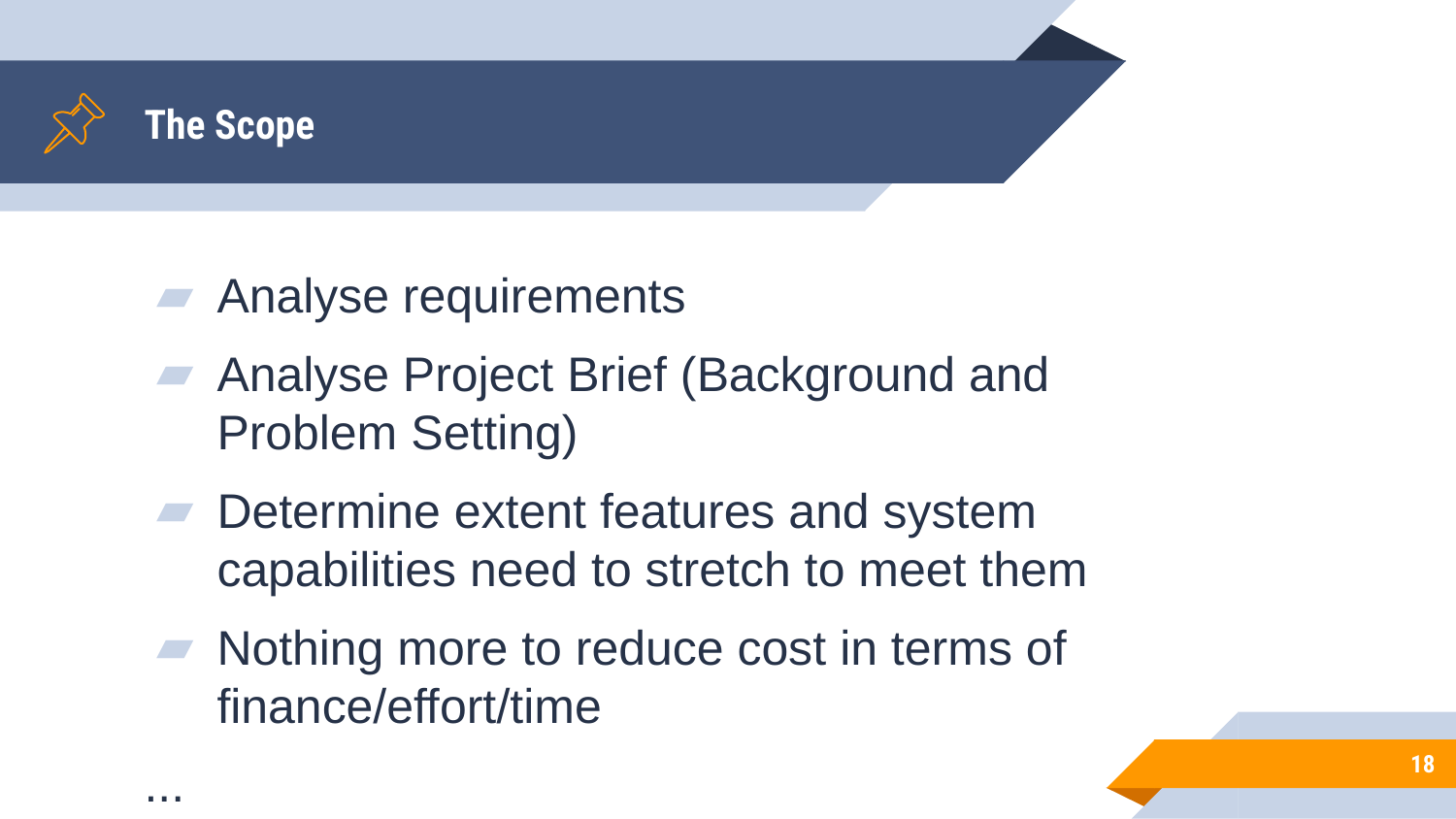

# The Scope

Analyse requirements
Analyse Project Brief (Background and Problem Setting)
Determine extent features and system capabilities need to stretch to meet them
Nothing more to reduce cost in terms of finance/effort/time
...
18